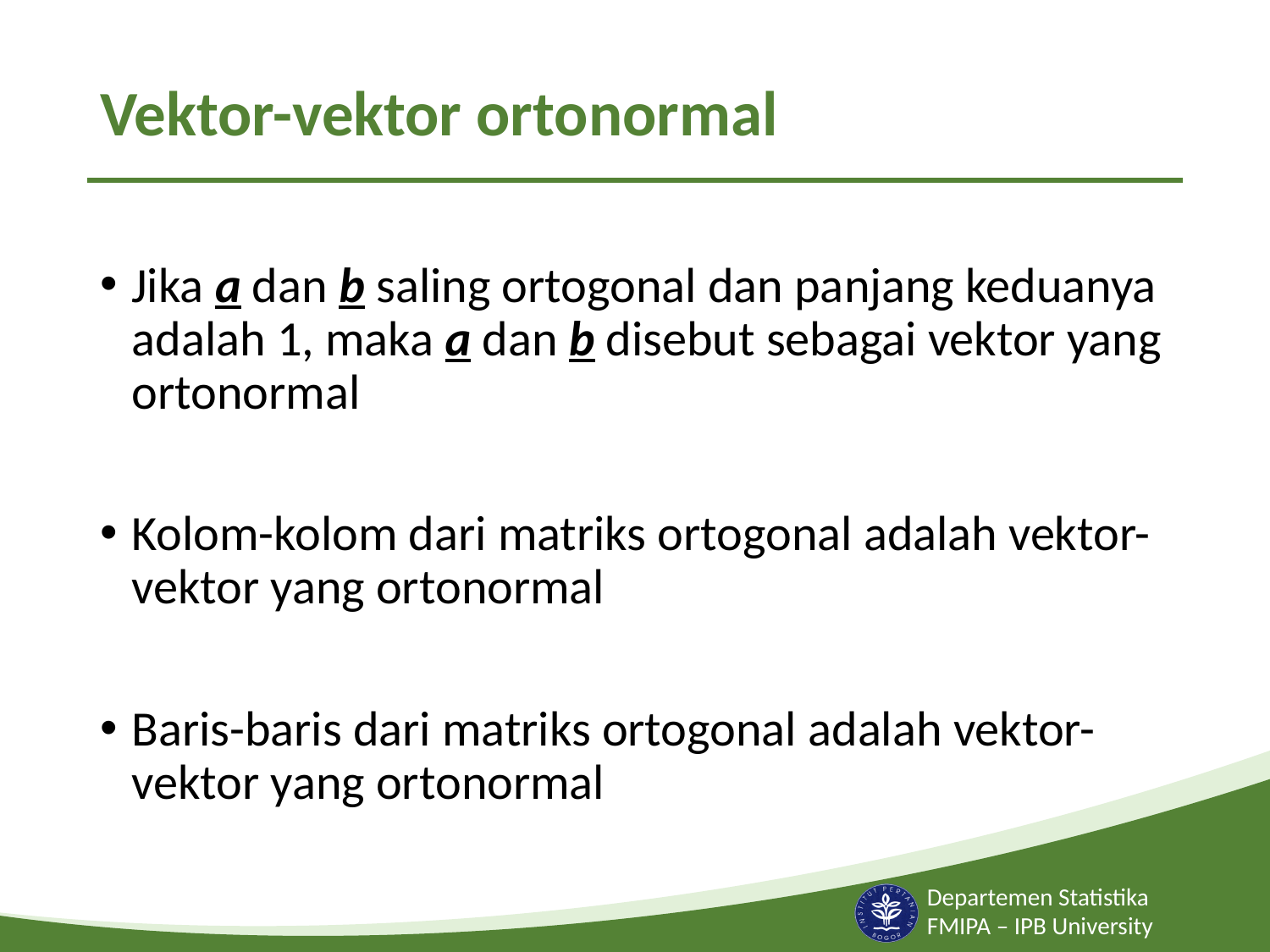

# Vektor-vektor ortonormal
Jika a dan b saling ortogonal dan panjang keduanya adalah 1, maka a dan b disebut sebagai vektor yang ortonormal

Kolom-kolom dari matriks ortogonal adalah vektor-vektor yang ortonormal

Baris-baris dari matriks ortogonal adalah vektor-vektor yang ortonormal